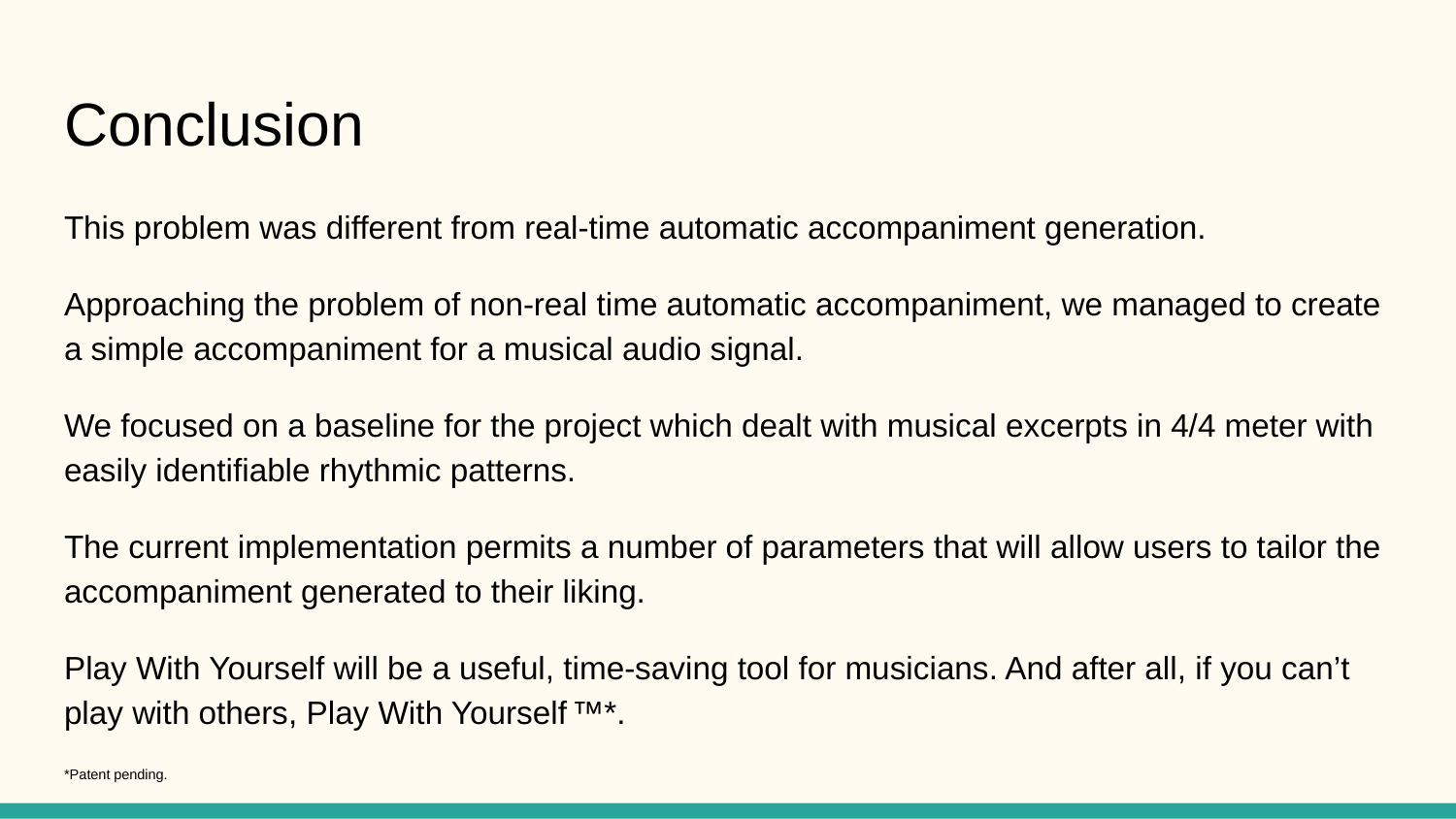

# Conclusion
This problem was different from real-time automatic accompaniment generation.
Approaching the problem of non-real time automatic accompaniment, we managed to create a simple accompaniment for a musical audio signal.
We focused on a baseline for the project which dealt with musical excerpts in 4/4 meter with easily identifiable rhythmic patterns.
The current implementation permits a number of parameters that will allow users to tailor the accompaniment generated to their liking.
Play With Yourself will be a useful, time-saving tool for musicians. And after all, if you can’t play with others, Play With Yourself ™*.
*Patent pending.